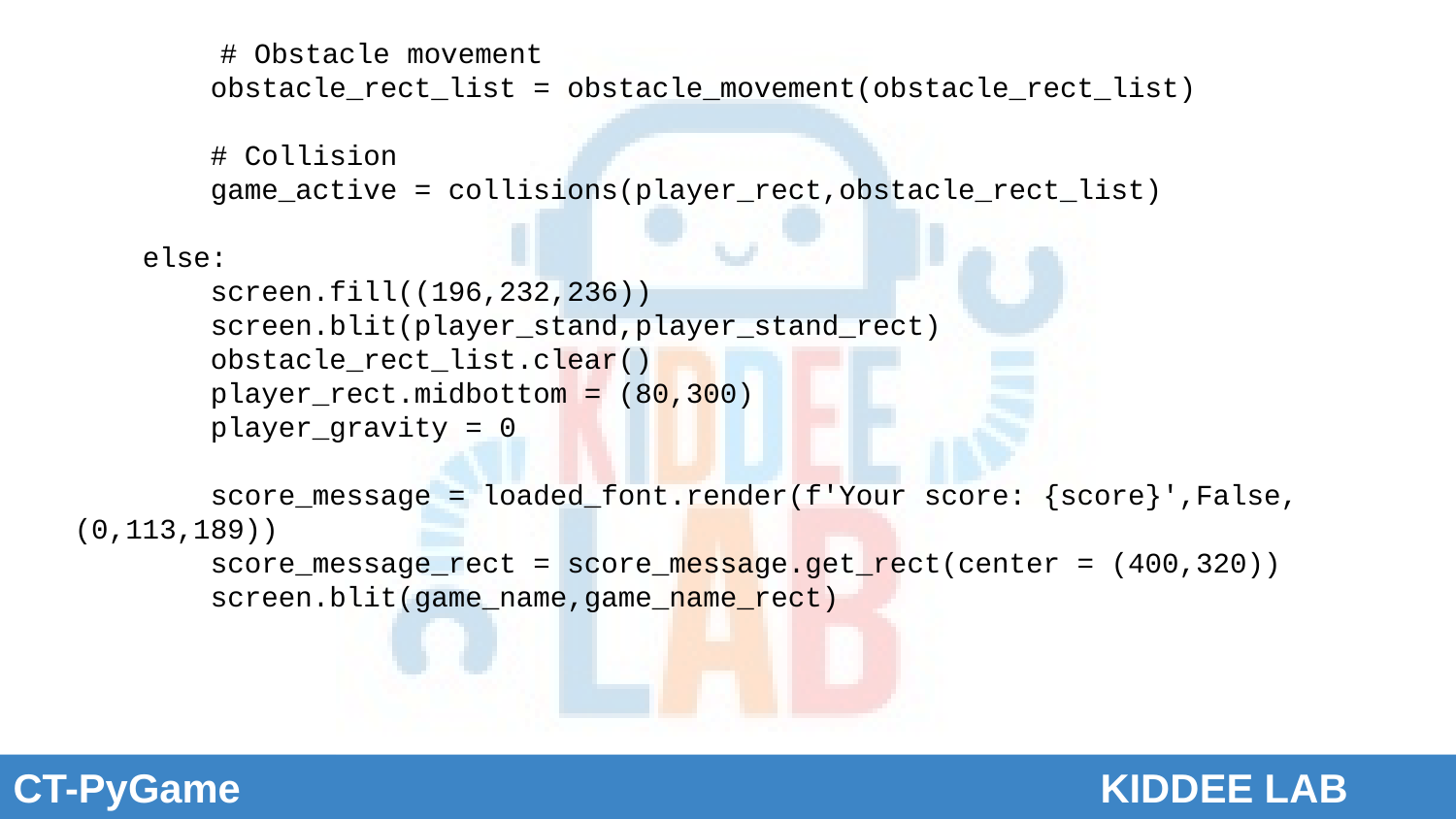

# # Obstacle movement
        obstacle_rect_list = obstacle_movement(obstacle_rect_list)

        # Collision
        game_active = collisions(player_rect,obstacle_rect_list)

    else:
        screen.fill((196,232,236))
        screen.blit(player_stand,player_stand_rect)
        obstacle_rect_list.clear()
        player_rect.midbottom = (80,300)
        player_gravity = 0

        score_message = loaded_font.render(f'Your score: {score}',False,(0,113,189))
        score_message_rect = score_message.get_rect(center = (400,320))
        screen.blit(game_name,game_name_rect)